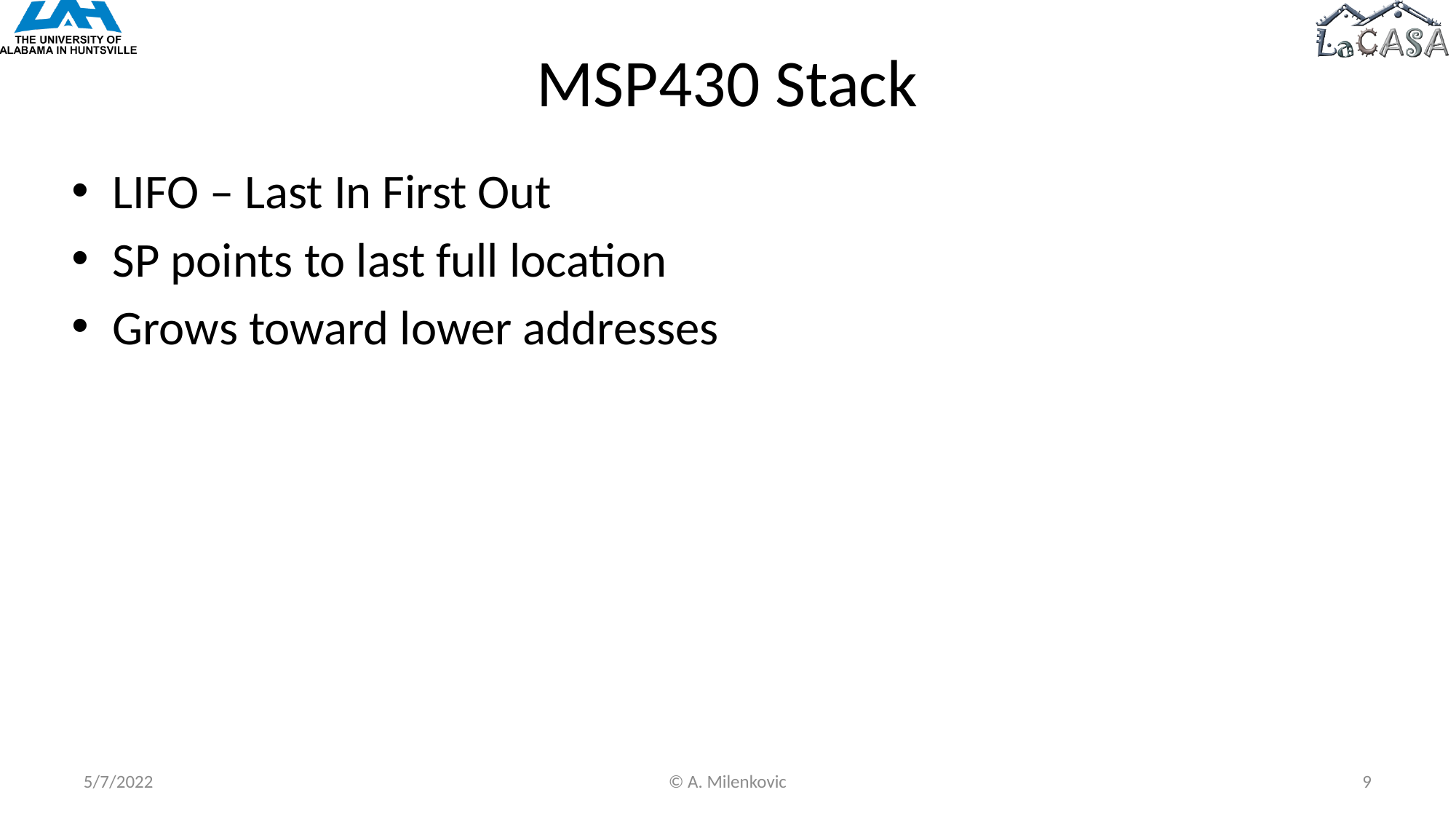

# MSP430 Stack
LIFO – Last In First Out
SP points to last full location
Grows toward lower addresses
5/7/2022
© A. Milenkovic
9